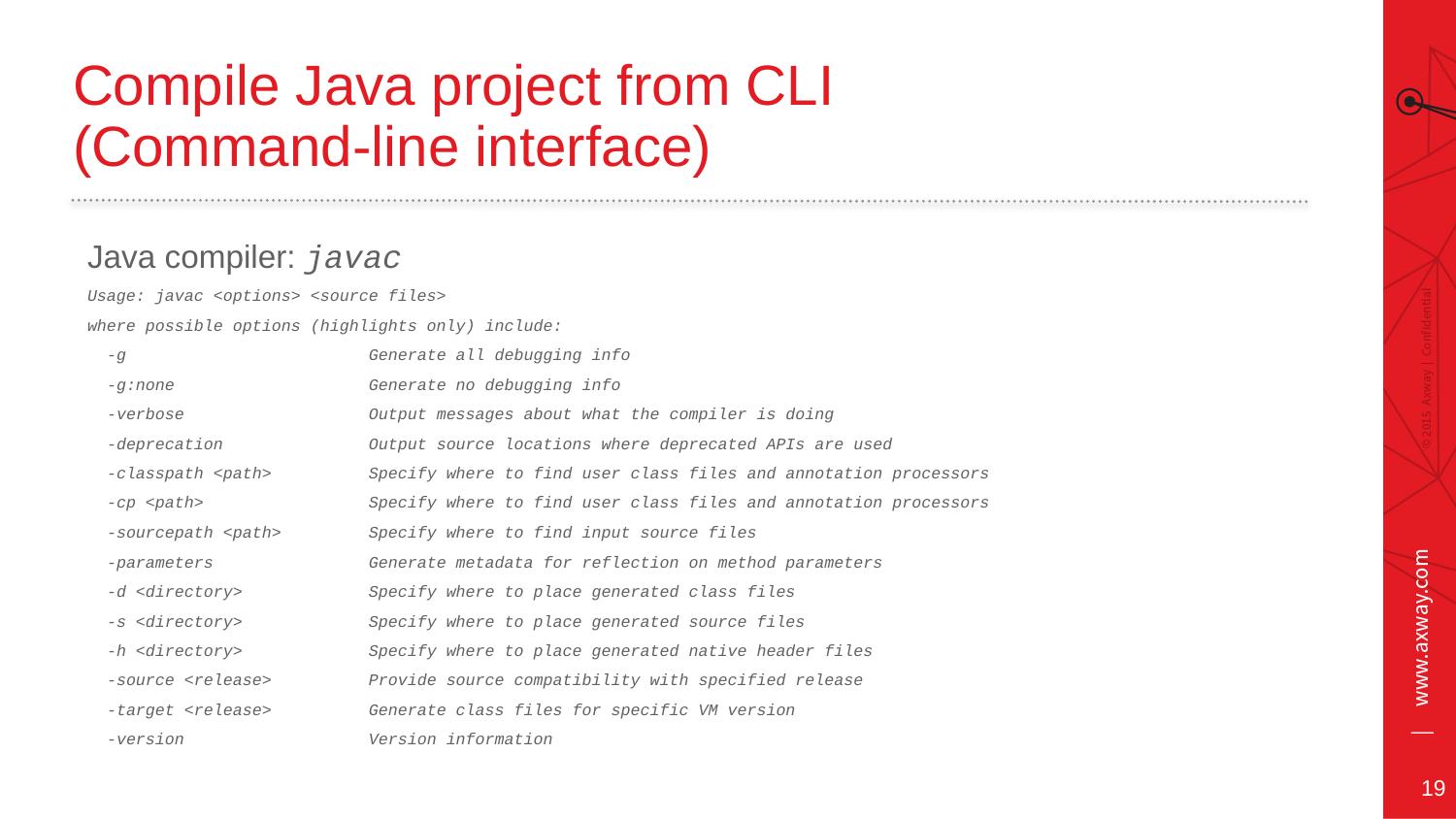

# Compile Java project from CLI (Command-line interface)
Java compiler: javac
Usage: javac <options> <source files>
where possible options (highlights only) include:
  -g                         Generate all debugging info
  -g:none                    Generate no debugging info
  -verbose                   Output messages about what the compiler is doing
  -deprecation               Output source locations where deprecated APIs are used
  -classpath <path>          Specify where to find user class files and annotation processors
  -cp <path>                 Specify where to find user class files and annotation processors
  -sourcepath <path>         Specify where to find input source files
  -parameters                Generate metadata for reflection on method parameters
  -d <directory>             Specify where to place generated class files
  -s <directory>             Specify where to place generated source files
  -h <directory>             Specify where to place generated native header files
  -source <release>          Provide source compatibility with specified release
  -target <release>          Generate class files for specific VM version
  -version                   Version information
19